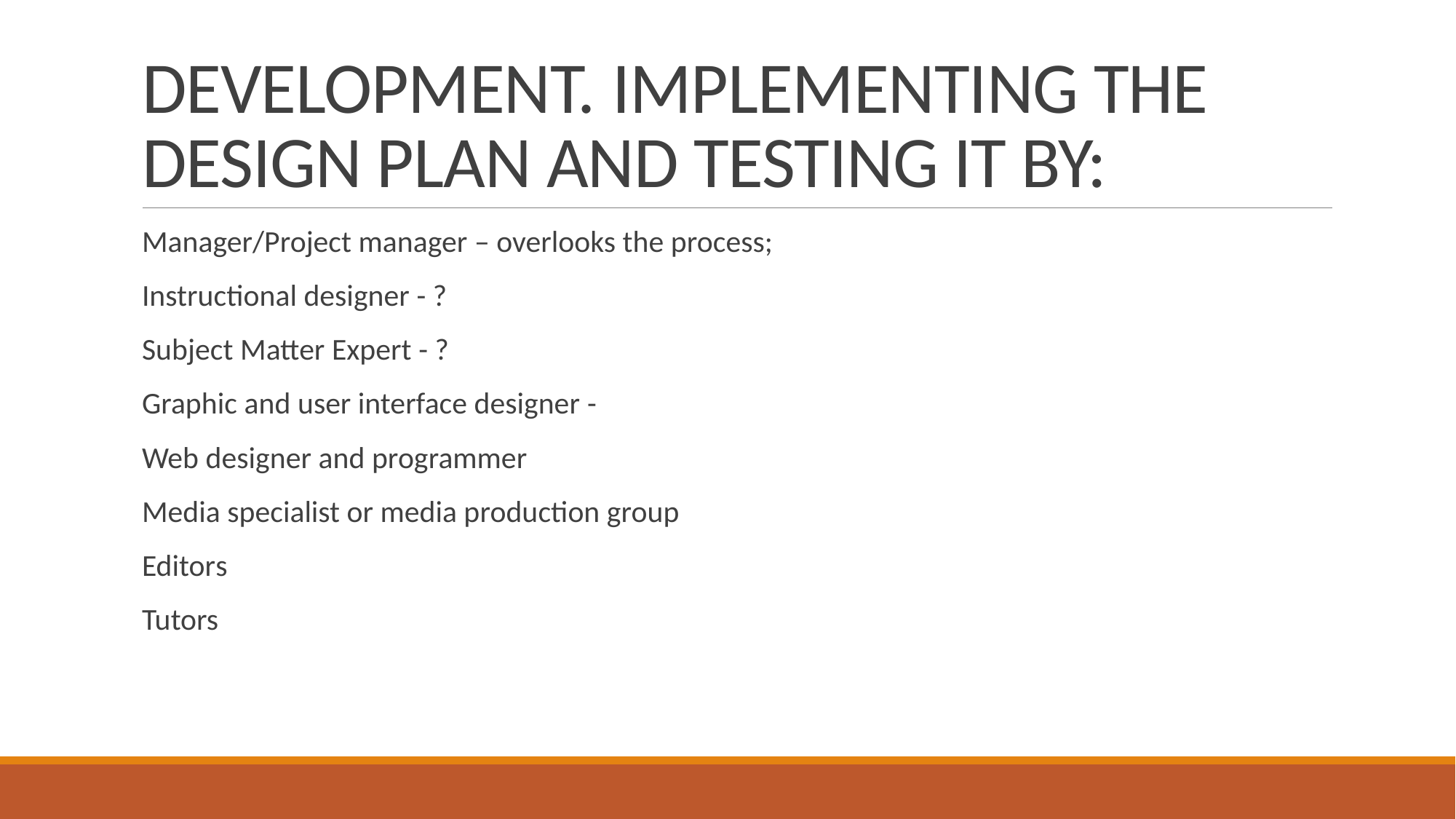

# DEVELOPMENT. IMPLEMENTING THE DESIGN PLAN AND TESTING IT BY:
Manager/Project manager – overlooks the process;
Instructional designer - ?
Subject Matter Expert - ?
Graphic and user interface designer -
Web designer and programmer
Media specialist or media production group
Editors
Tutors